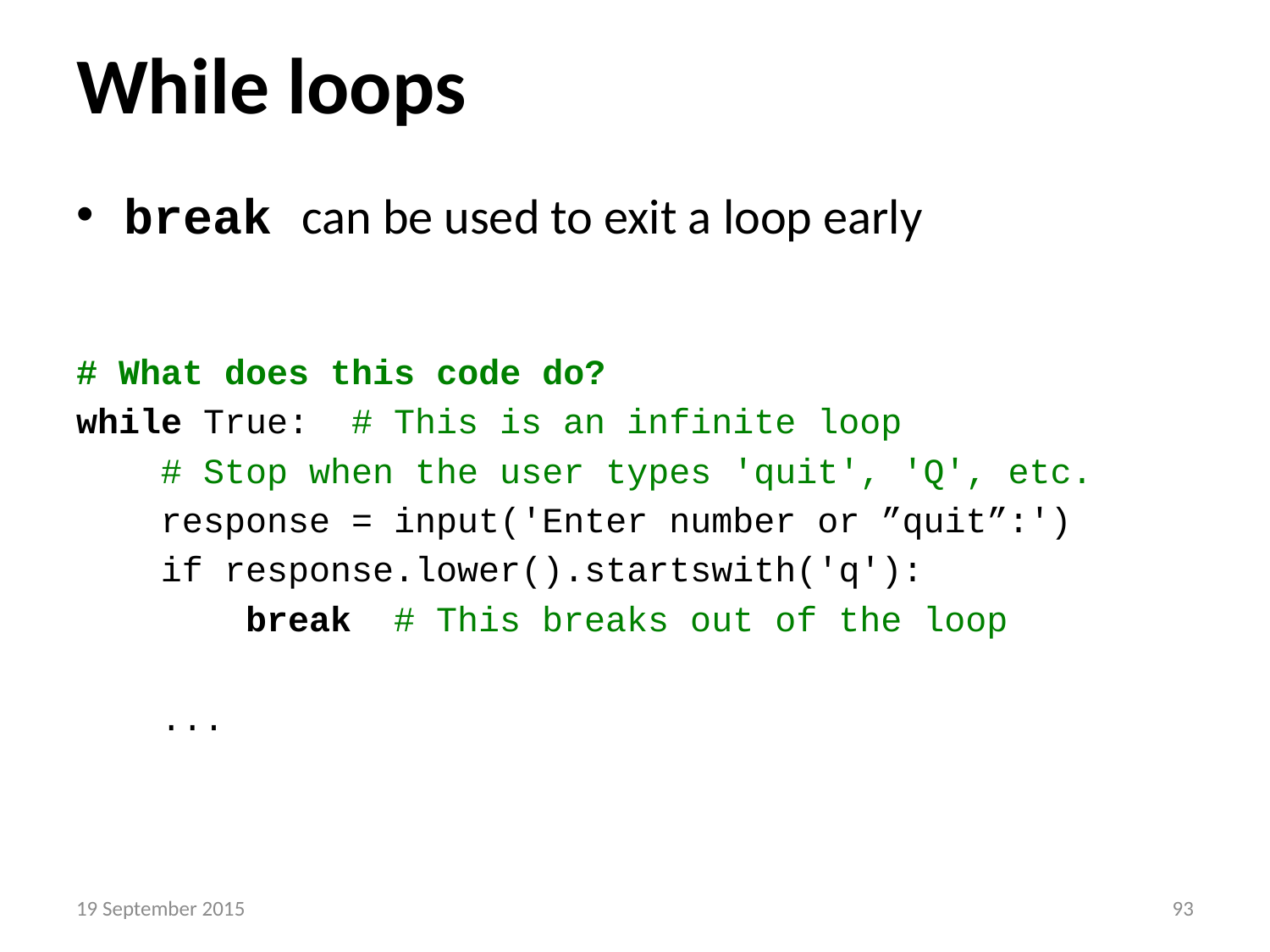

# While loops
break can be used to exit a loop early

# What does this code do?
while True:  # This is an infinite loop
    # Stop when the user types 'quit', 'Q', etc.
    response = input('Enter number or ”quit”:')
    if response.lower().startswith('q'):
        break  # This breaks out of the loop

    ...

19 September 2015
93